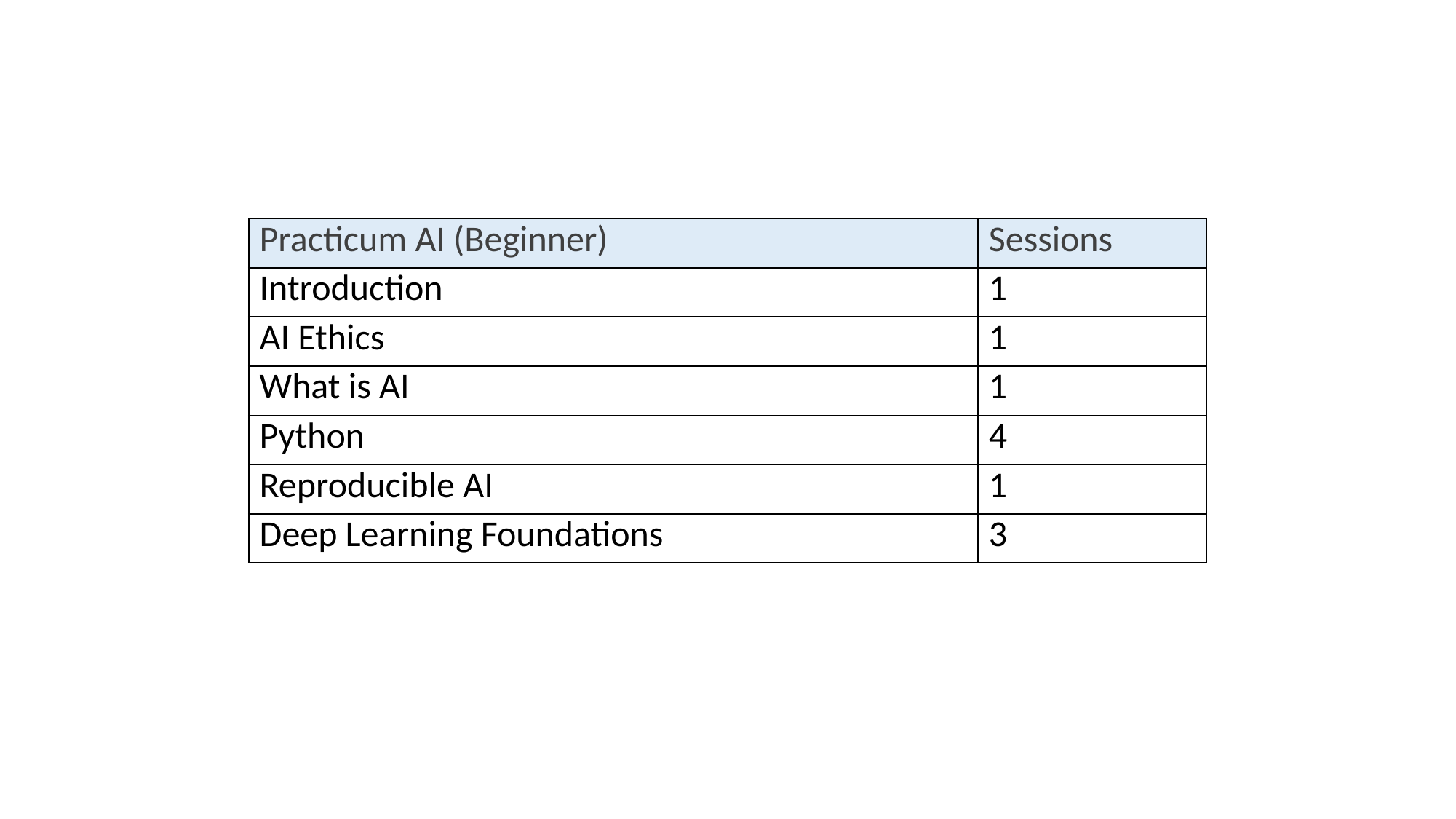

| Practicum AI (Beginner) | Sessions |
| --- | --- |
| Introduction | 1 |
| AI Ethics | 1 |
| What is AI | 1 |
| Python | 4 |
| Reproducible AI | 1 |
| Deep Learning Foundations | 3 |